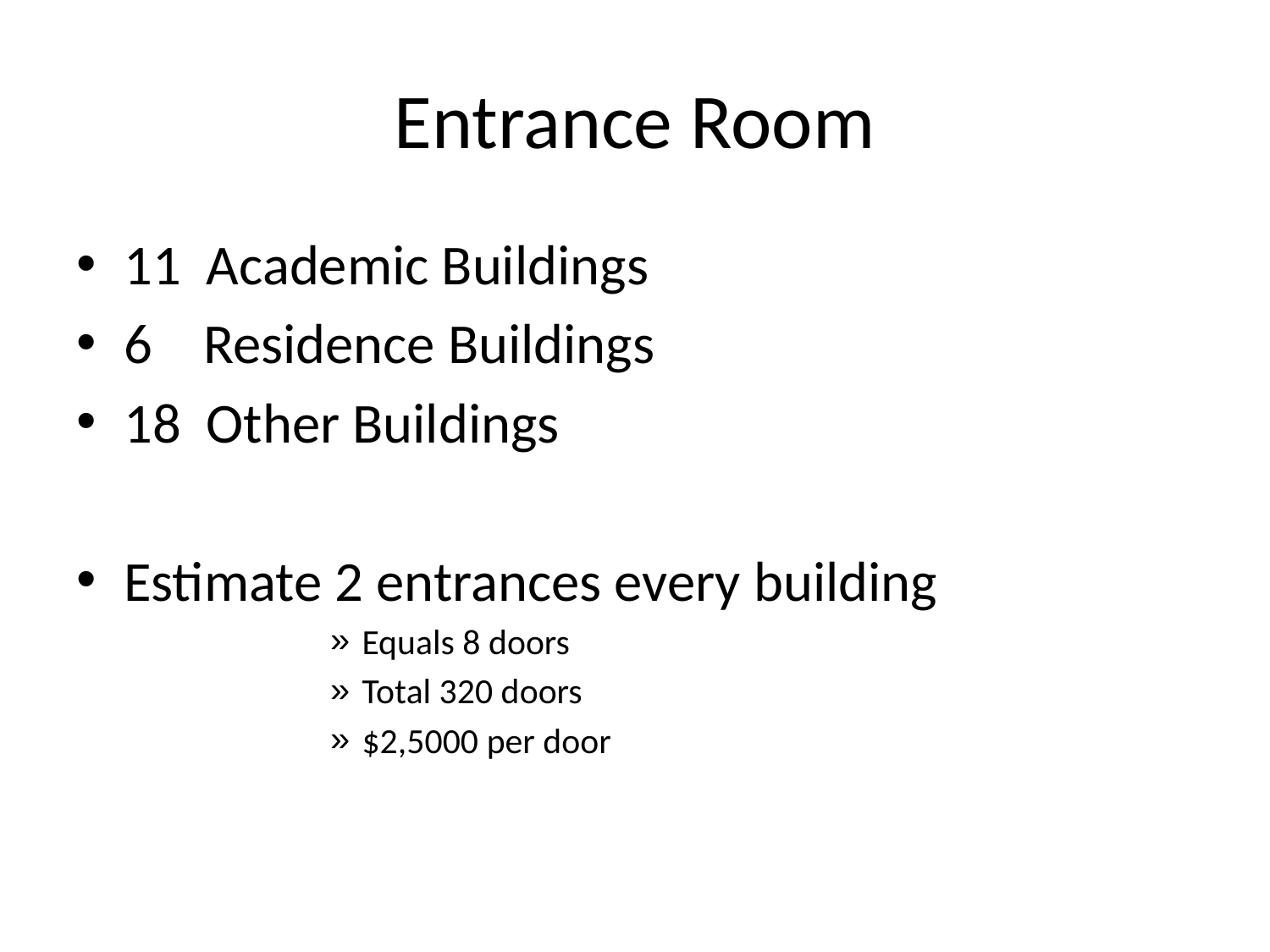

# Entrance Room
11  Academic Buildings
6    Residence Buildings
18  Other Buildings

Estimate 2 entrances every building
Equals 8 doors
Total 320 doors
$2,5000 per door